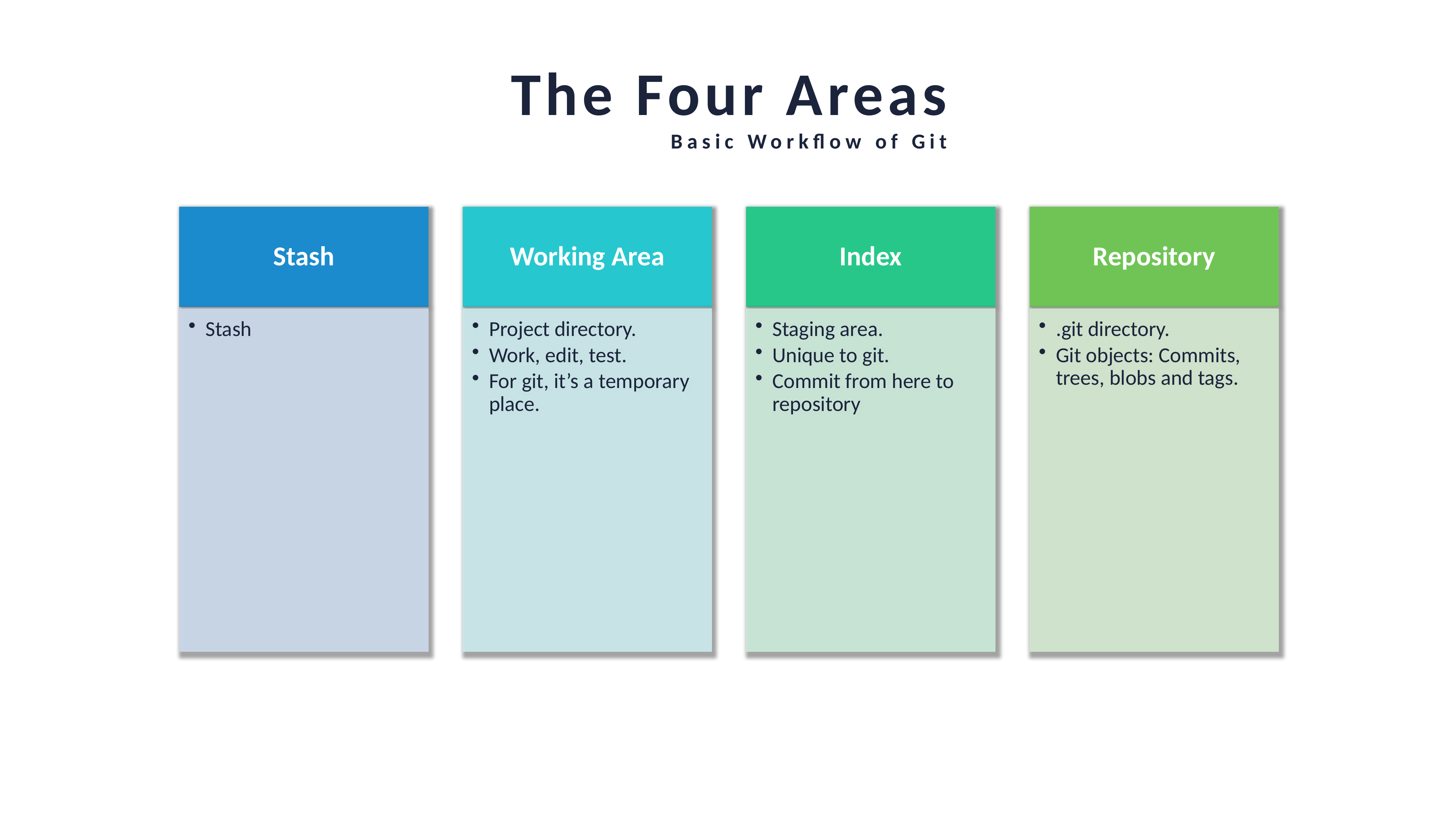

The Four Areas
Basic Workflow of Git
Stash
Stash
Working Area
Project directory.
Work, edit, test.
For git, it’s a temporary place.
Index
Staging area.
Unique to git.
Commit from here to repository
Repository
.git directory.
Git objects: Commits, trees, blobs and tags.